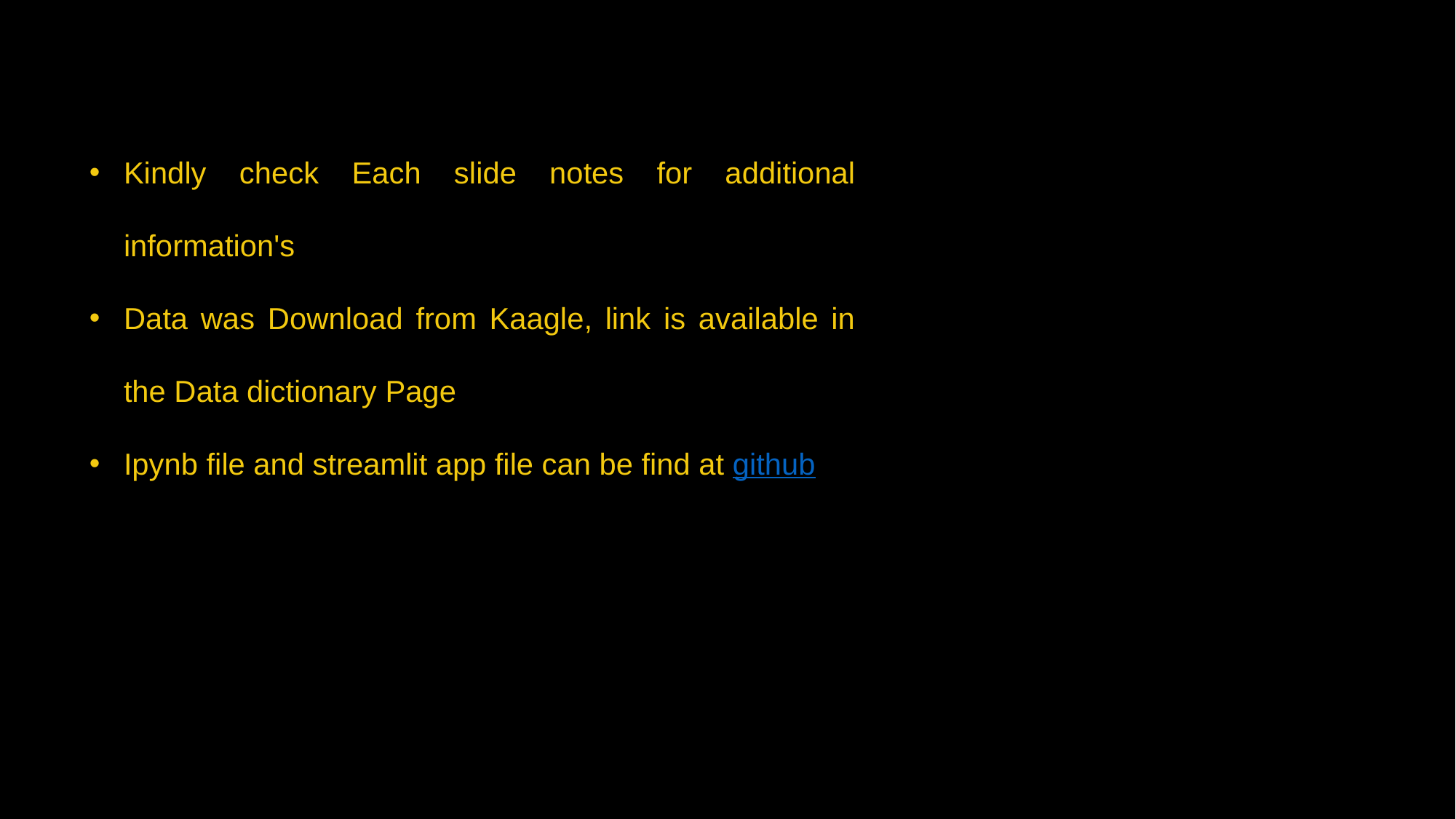

Kindly check Each slide notes for additional information's
Data was Download from Kaagle, link is available in the Data dictionary Page
Ipynb file and streamlit app file can be find at github